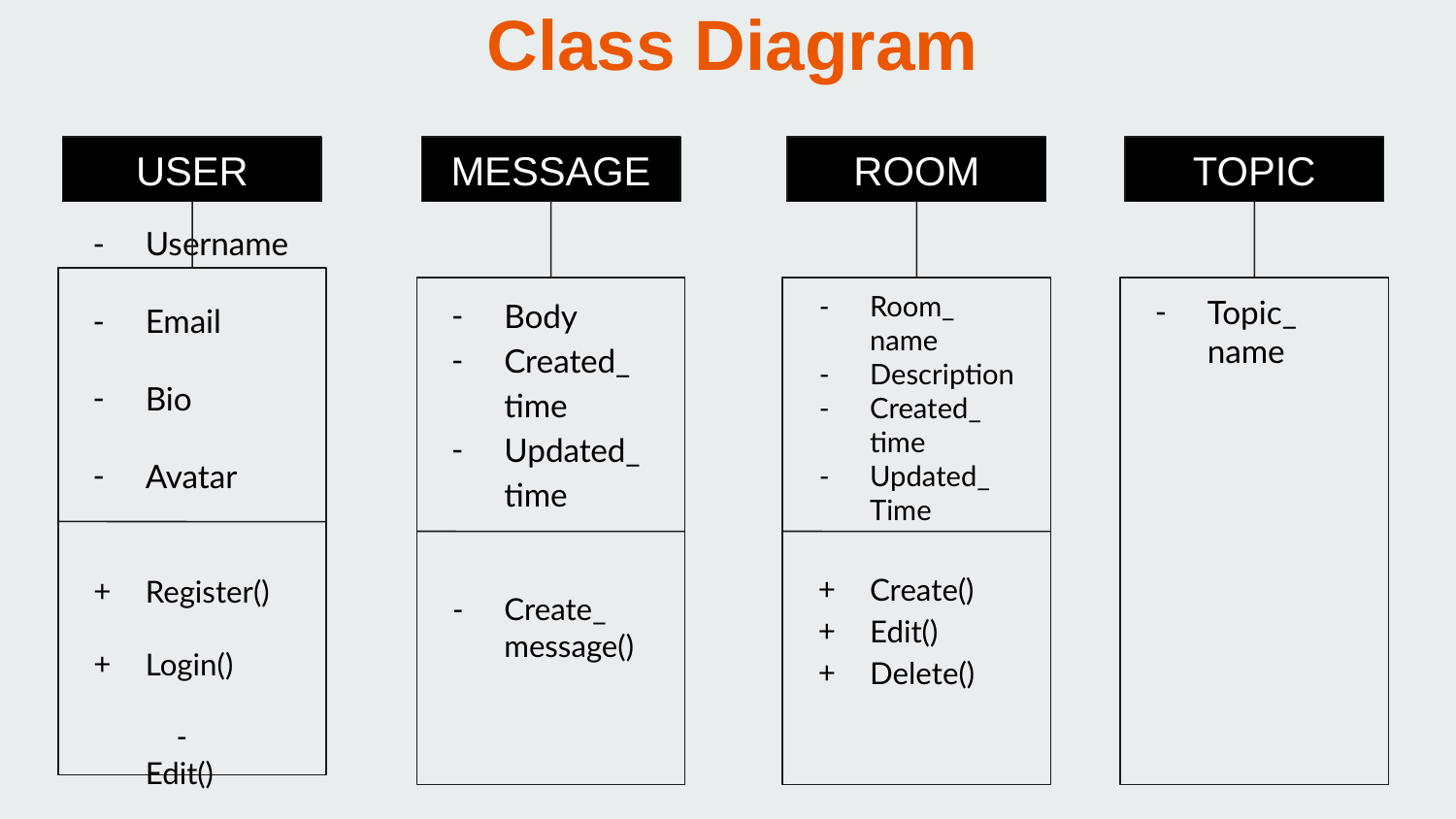

Class Diagram
#
USER
MESSAGE
ROOM
TOPIC

Username

Email

Bio

Avatar

Register()

Login()

    -	Edit()

Body
Created_
time
Updated_
time

Create_
message()

Room_
name
Description
Created_
time
Updated_
Time

Create()
Edit()
Delete()

Topic_
name